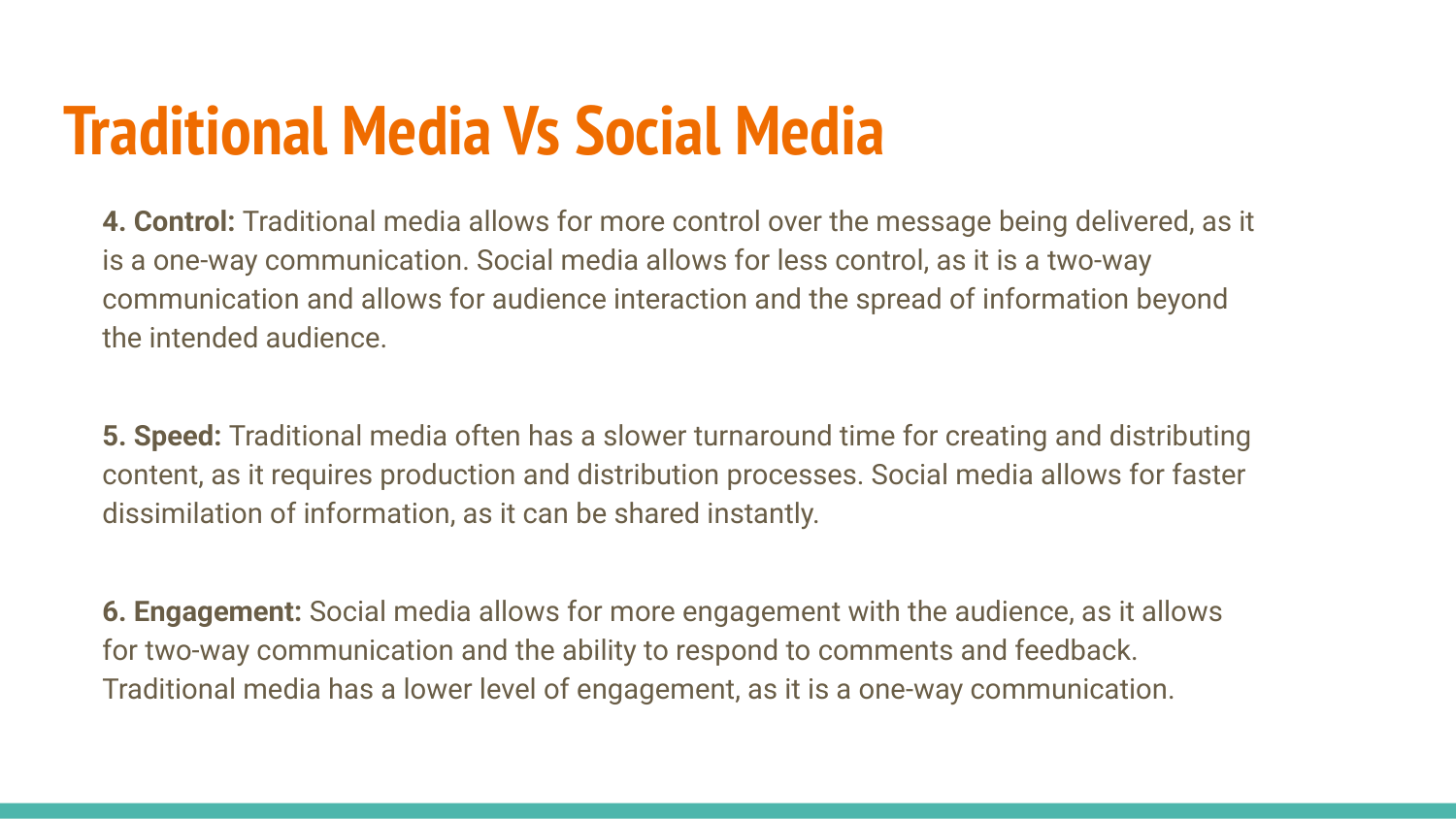

# Traditional Media Vs Social Media
4. Control: Traditional media allows for more control over the message being delivered, as it is a one-way communication. Social media allows for less control, as it is a two-way communication and allows for audience interaction and the spread of information beyond the intended audience.
5. Speed: Traditional media often has a slower turnaround time for creating and distributing content, as it requires production and distribution processes. Social media allows for faster dissimilation of information, as it can be shared instantly.
6. Engagement: Social media allows for more engagement with the audience, as it allows for two-way communication and the ability to respond to comments and feedback. Traditional media has a lower level of engagement, as it is a one-way communication.